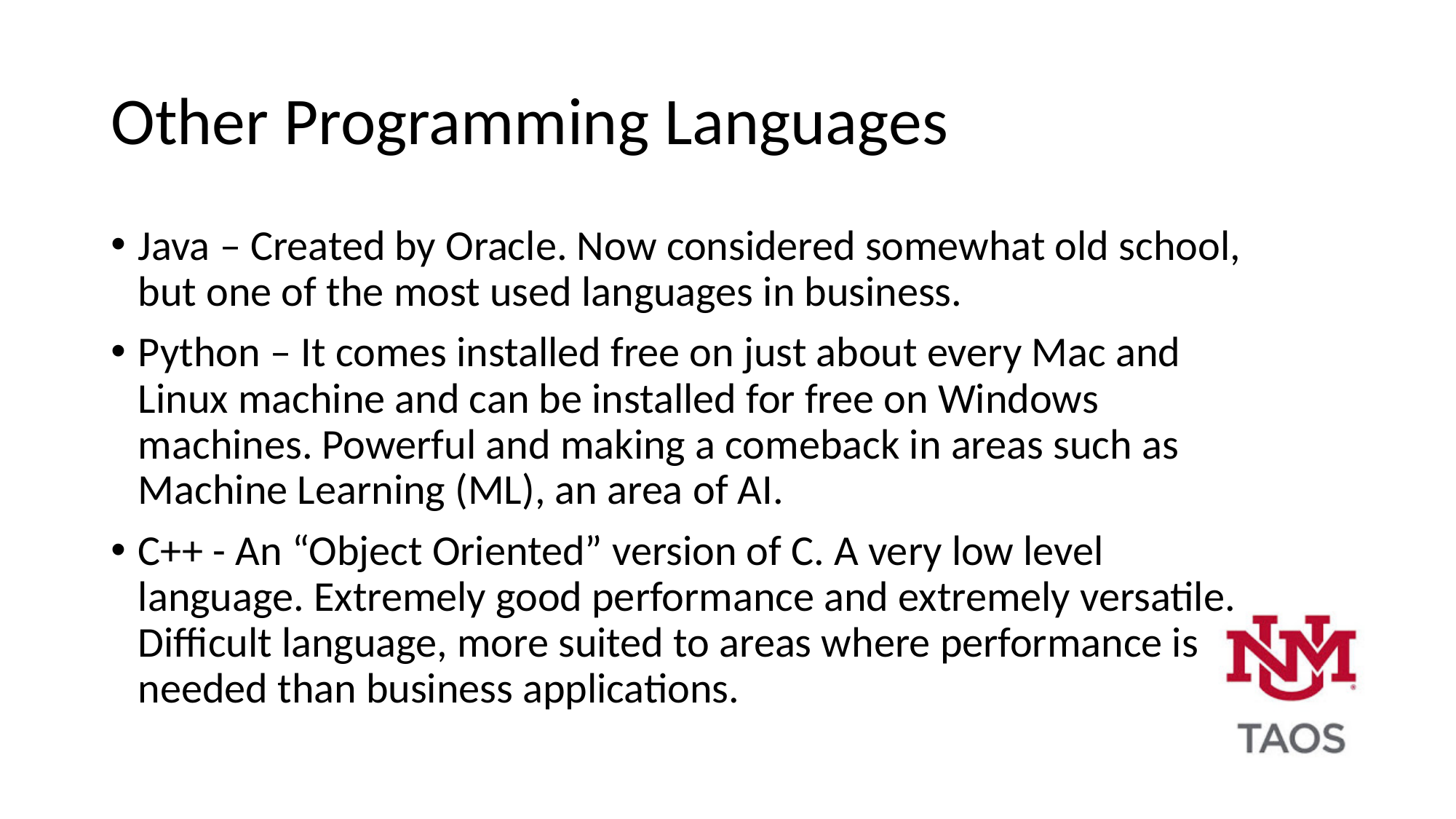

# Other Programming Languages
Java – Created by Oracle. Now considered somewhat old school, but one of the most used languages in business.
Python – It comes installed free on just about every Mac and Linux machine and can be installed for free on Windows machines. Powerful and making a comeback in areas such as Machine Learning (ML), an area of AI.
C++ - An “Object Oriented” version of C. A very low level language. Extremely good performance and extremely versatile. Difficult language, more suited to areas where performance is needed than business applications.